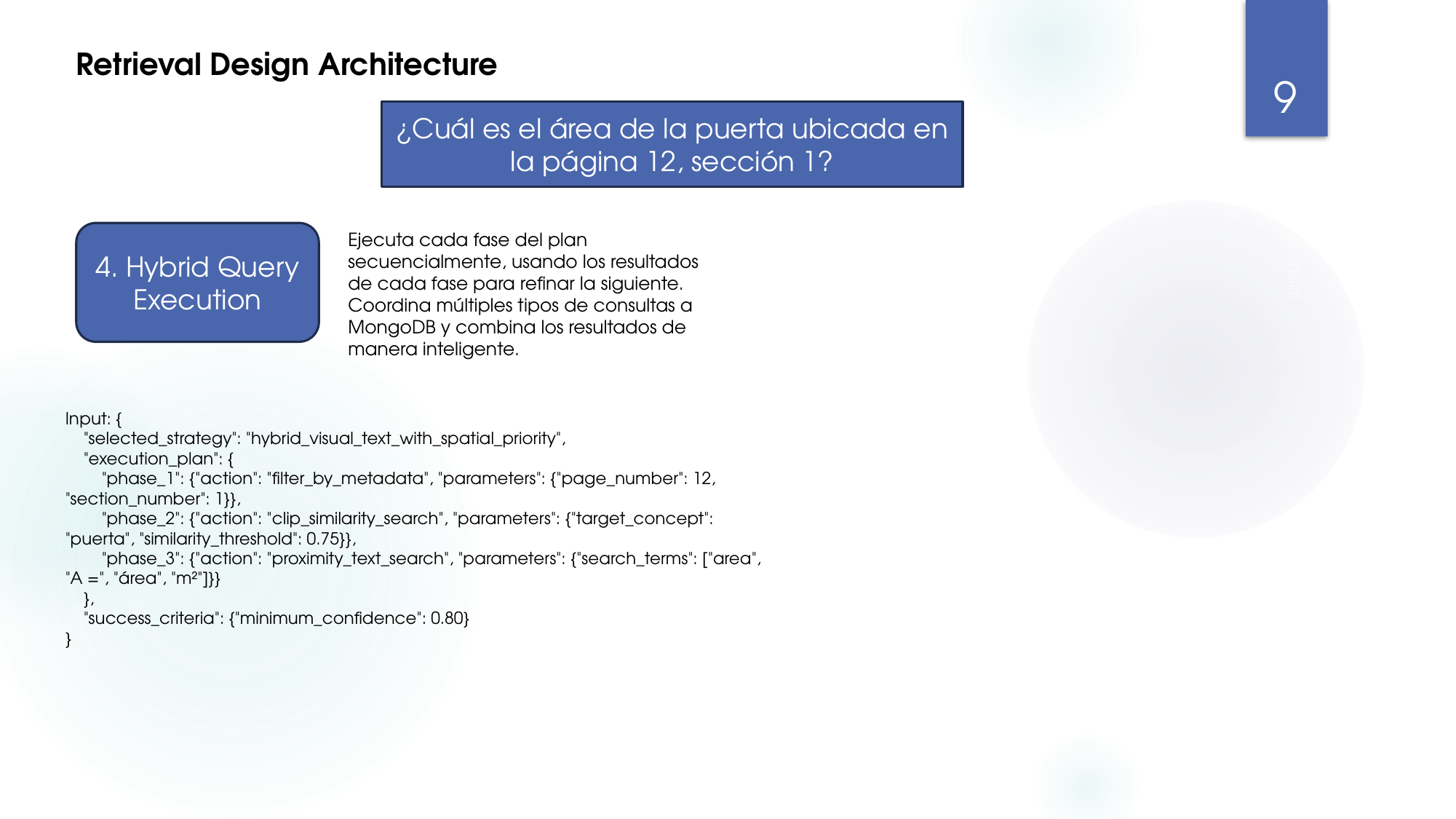

# Retrieval Design Architecture
9
¿Cuál es el área de la puerta ubicada en la página 12, sección 1?
4. Hybrid Query Execution
Ejecuta cada fase del plan secuencialmente, usando los resultados de cada fase para refinar la siguiente. Coordina múltiples tipos de consultas a MongoDB y combina los resultados de manera inteligente.
Revisión anual
Input: {
    "selected_strategy": "hybrid_visual_text_with_spatial_priority",
    "execution_plan": {
        "phase_1": {"action": "filter_by_metadata", "parameters": {"page_number": 12, "section_number": 1}},
        "phase_2": {"action": "clip_similarity_search", "parameters": {"target_concept": "puerta", "similarity_threshold": 0.75}},
        "phase_3": {"action": "proximity_text_search", "parameters": {"search_terms": ["area", "A =", "área", "m²"]}}
    },
    "success_criteria": {"minimum_confidence": 0.80}
}
11 de septiembre de 2025